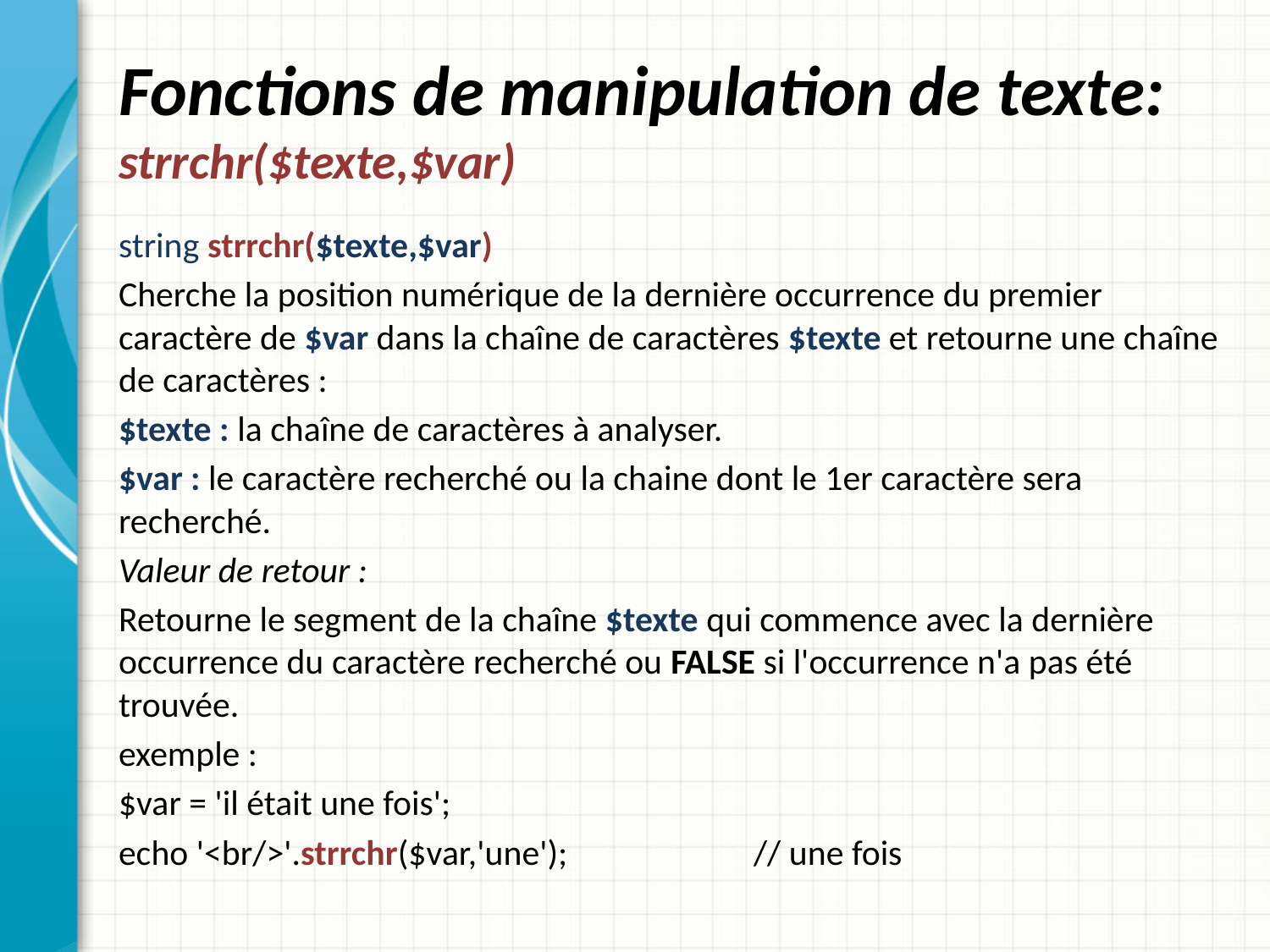

# Fonctions de manipulation de texte: strrchr($texte,$var)
string strrchr($texte,$var)
Cherche la position numérique de la dernière occurrence du premier caractère de $var dans la chaîne de caractères $texte et retourne une chaîne de caractères :
$texte : la chaîne de caractères à analyser.
$var : le caractère recherché ou la chaine dont le 1er caractère sera recherché.
Valeur de retour :
Retourne le segment de la chaîne $texte qui commence avec la dernière occurrence du caractère recherché ou FALSE si l'occurrence n'a pas été trouvée.
exemple :
$var = 'il était une fois';
echo '<br/>'.strrchr($var,'une');		// une fois